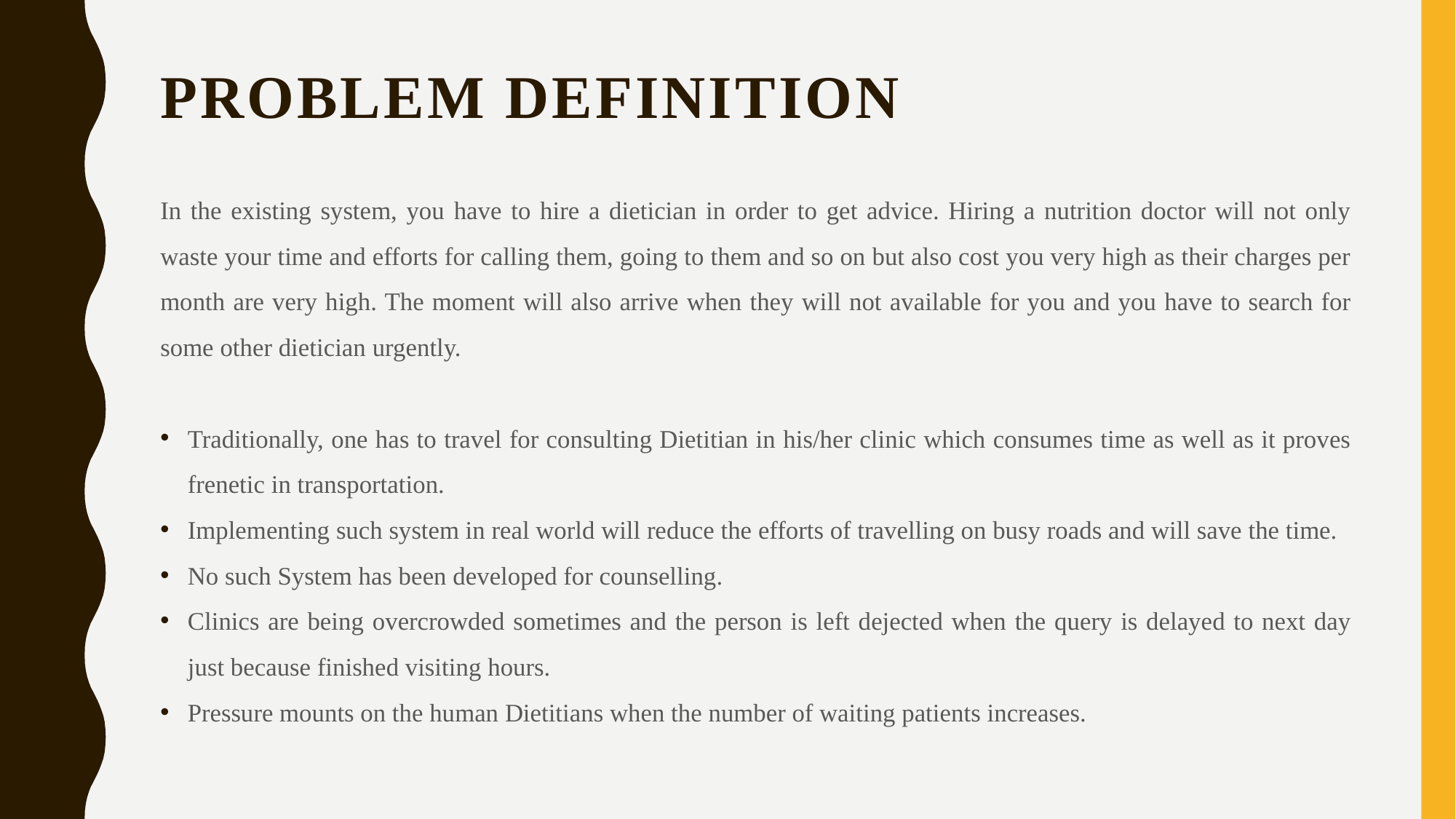

# PROBLEM DEFINITION
In the existing system, you have to hire a dietician in order to get advice. Hiring a nutrition doctor will not only waste your time and efforts for calling them, going to them and so on but also cost you very high as their charges per month are very high. The moment will also arrive when they will not available for you and you have to search for some other dietician urgently.

Traditionally, one has to travel for consulting Dietitian in his/her clinic which consumes time as well as it proves frenetic in transportation.
Implementing such system in real world will reduce the efforts of travelling on busy roads and will save the time.
No such System has been developed for counselling.
Clinics are being overcrowded sometimes and the person is left dejected when the query is delayed to next day just because finished visiting hours.
Pressure mounts on the human Dietitians when the number of waiting patients increases.